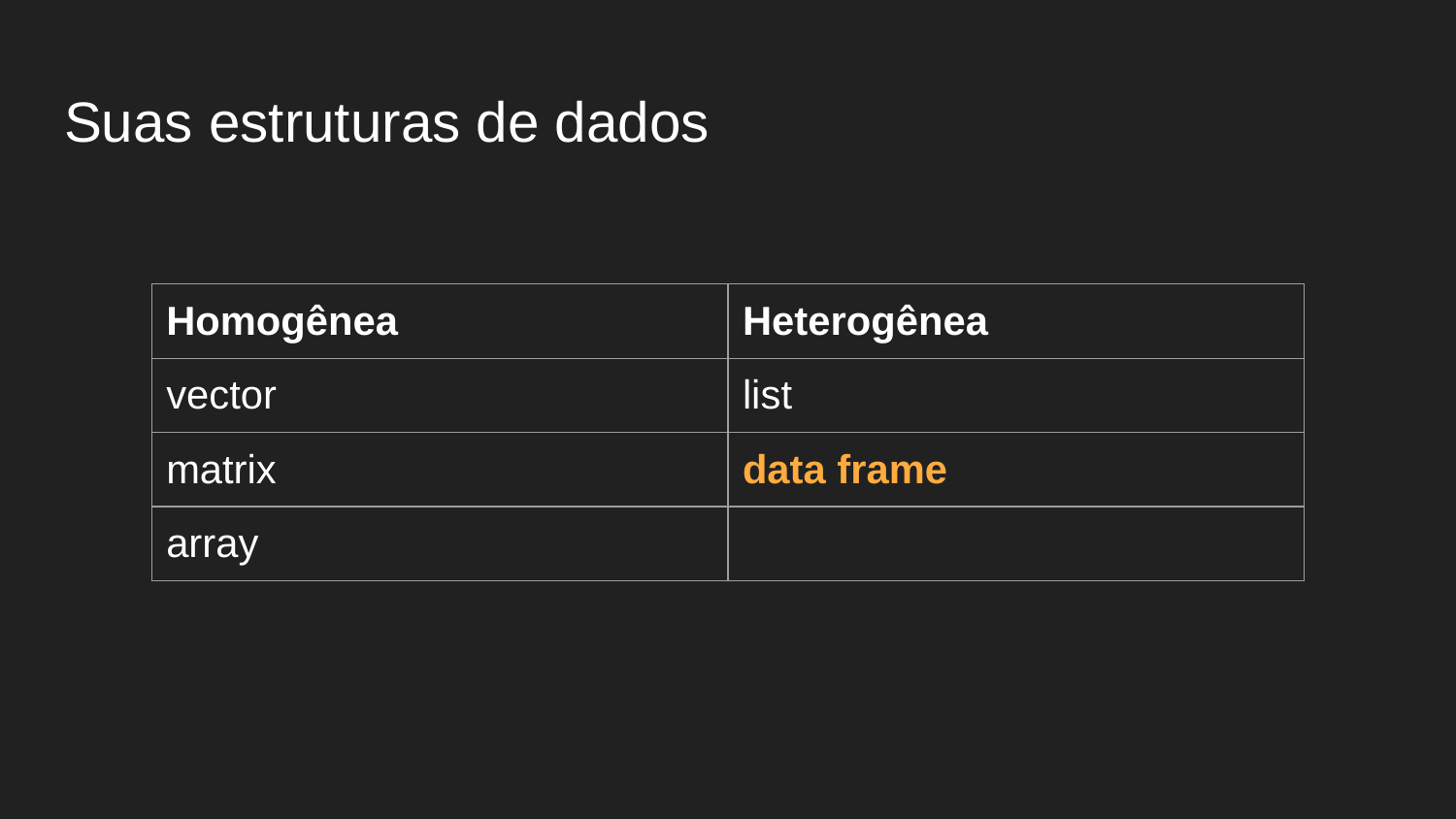

# Suas estruturas de dados
| Homogênea | Heterogênea |
| --- | --- |
| vector | list |
| matrix | data frame |
| array |  |